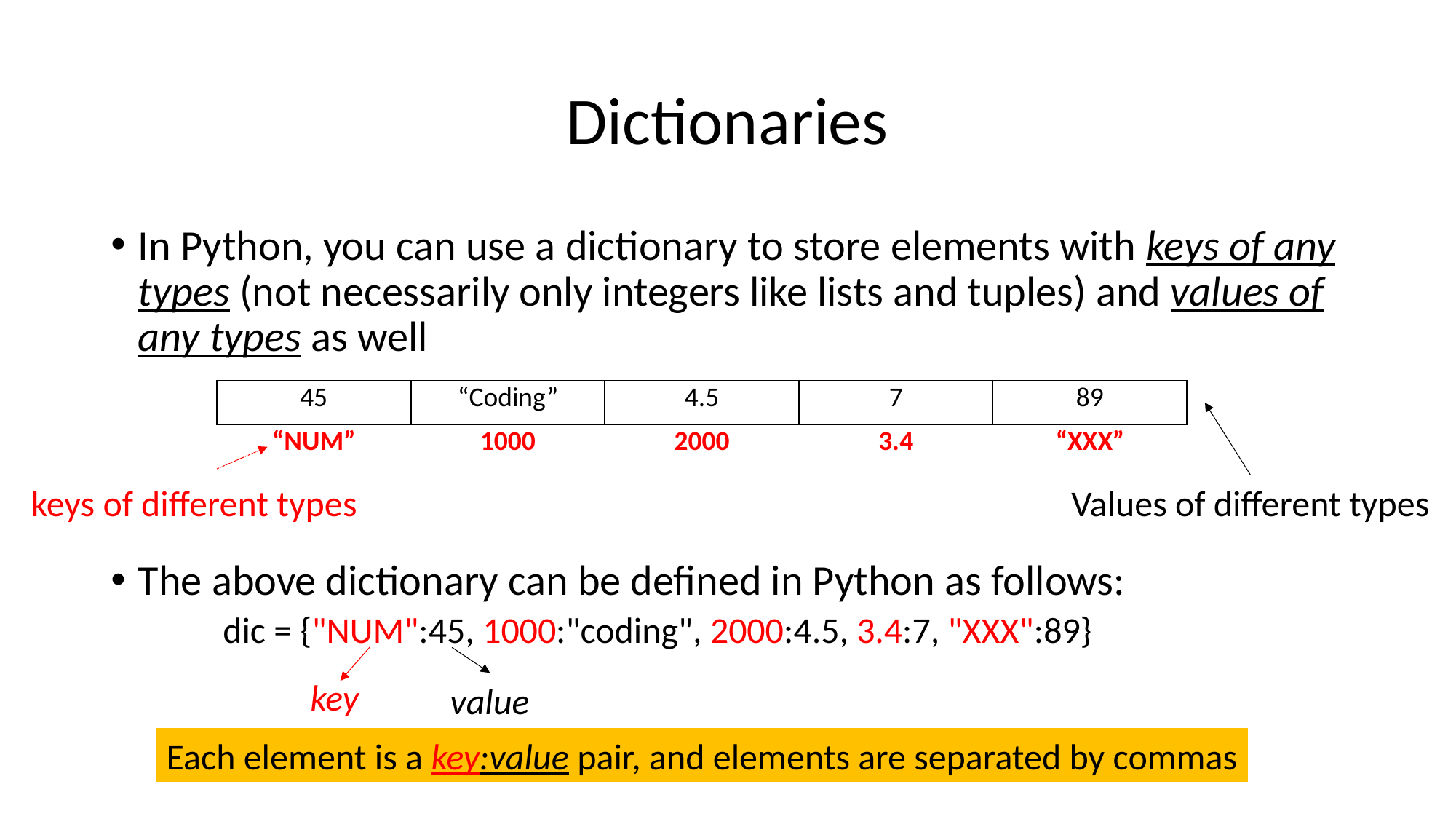

# Dictionaries
In Python, you can use a dictionary to store elements with keys of any types (not necessarily only integers like lists and tuples) and values of any types as well

The above dictionary can be defined in Python as follows:
       dic = {"NUM":45, 1000:"coding", 2000:4.5, 3.4:7, "XXX":89}

| 45 | “Coding” | 4.5 | 7 | 89 |
| --- | --- | --- | --- | --- |
| “NUM” | 1000 | 2000 | 3.4 | “XXX” |
| --- | --- | --- | --- | --- |
keys of different types
Values of different types
key
value
Each element is a key:value pair, and elements are separated by commas